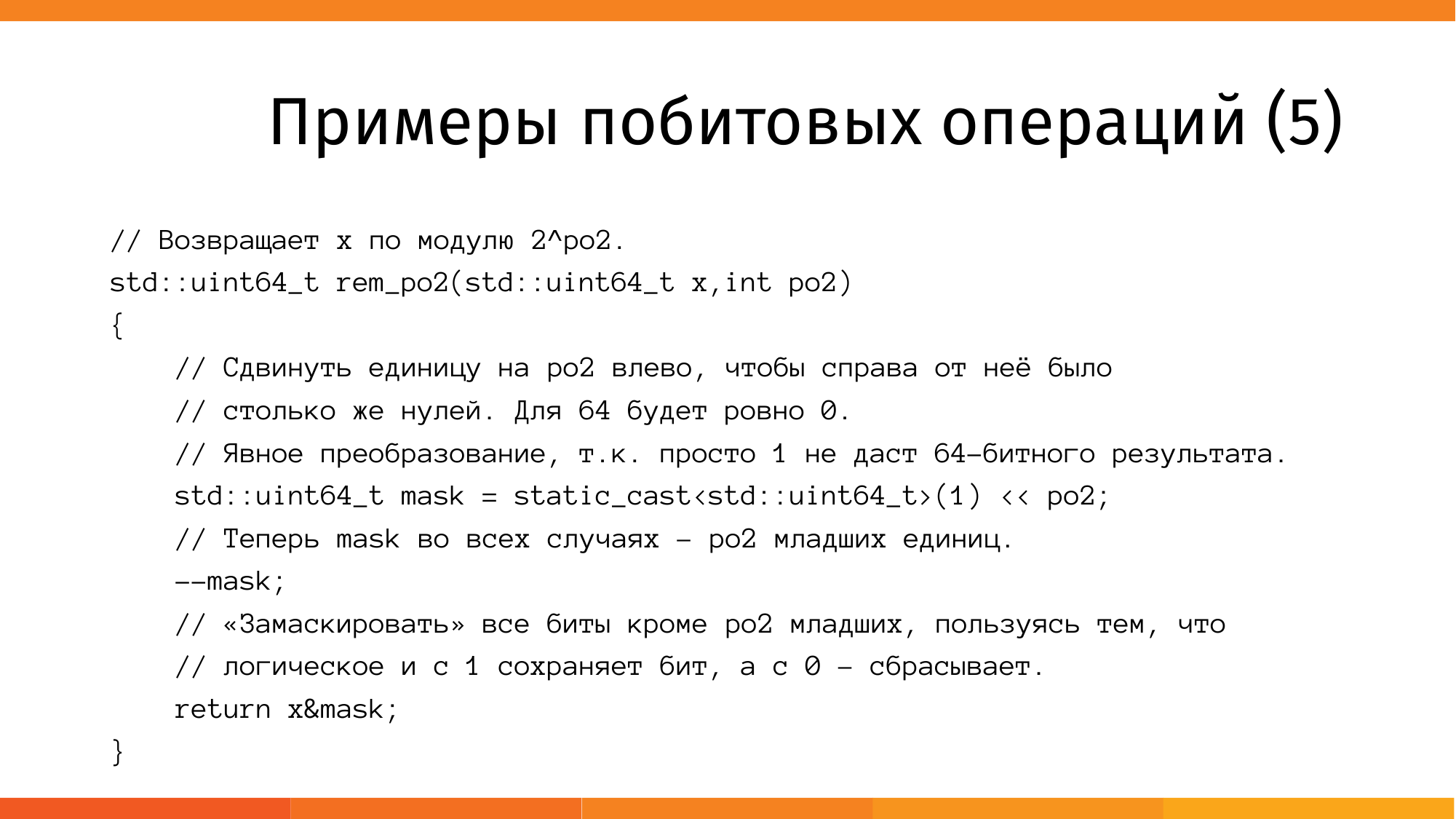

# Примеры побитовых операций (5)
// Возвращает x по модулю 2^po2.
std::uint64_t rem_po2(std::uint64_t x,int po2)
{
    // Сдвинуть единицу на po2 влево, чтобы справа от неё было
    // столько же нулей. Для 64 будет ровно 0.
    // Явное преобразование, т.к. просто 1 не даст 64-битного результата.
    std::uint64_t mask = static_cast<std::uint64_t>(1) << po2;
    // Теперь mask во всех случаях – po2 младших единиц.
    --mask;
    // «Замаскировать» все биты кроме po2 младших, пользуясь тем, что
    // логическое и с 1 сохраняет бит, а с 0 – сбрасывает.
    return x&mask;
}